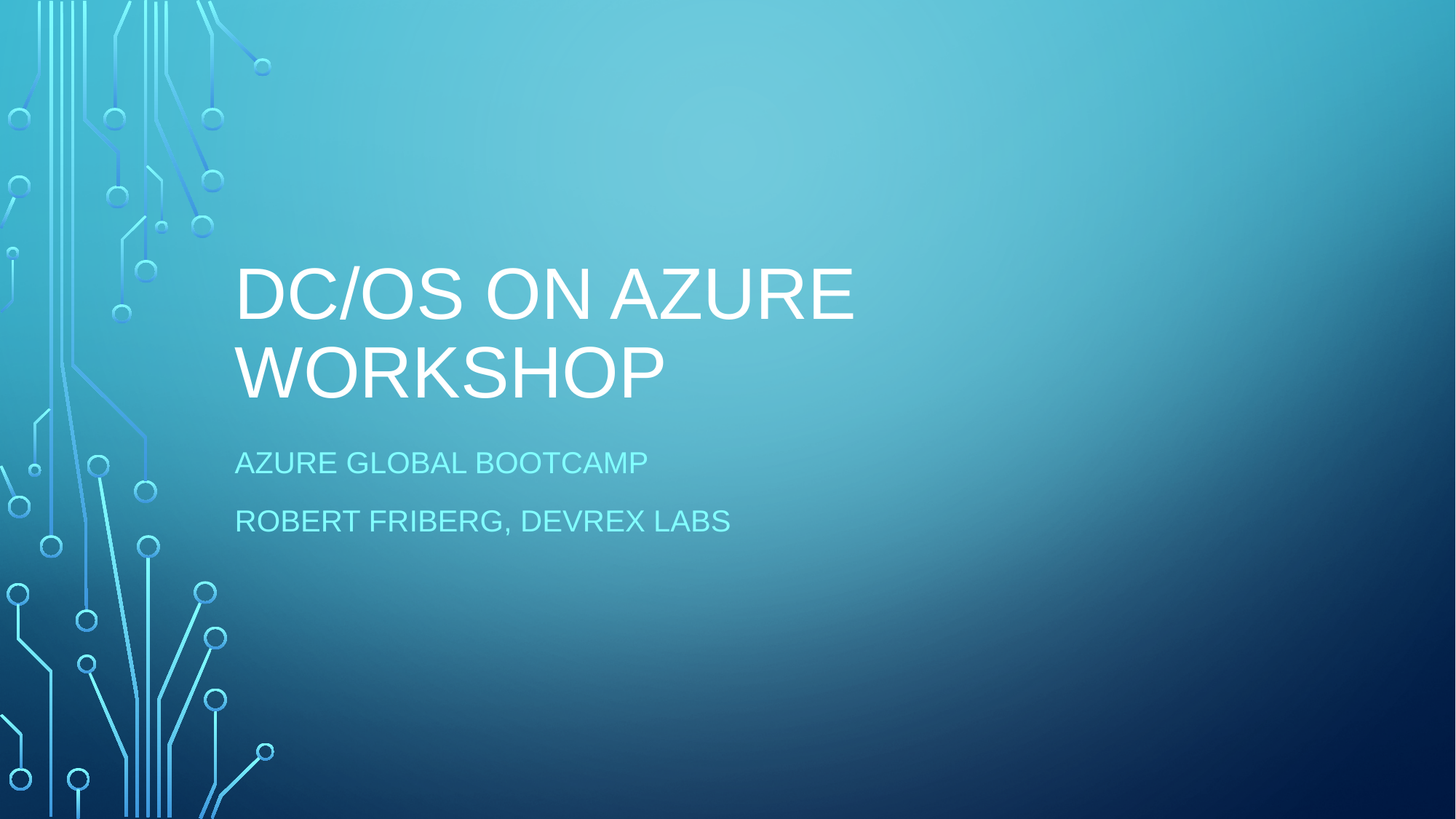

# DC/OS on AZURE Workshop
Azure Global bootcamp
Robert Friberg, Devrex LABs